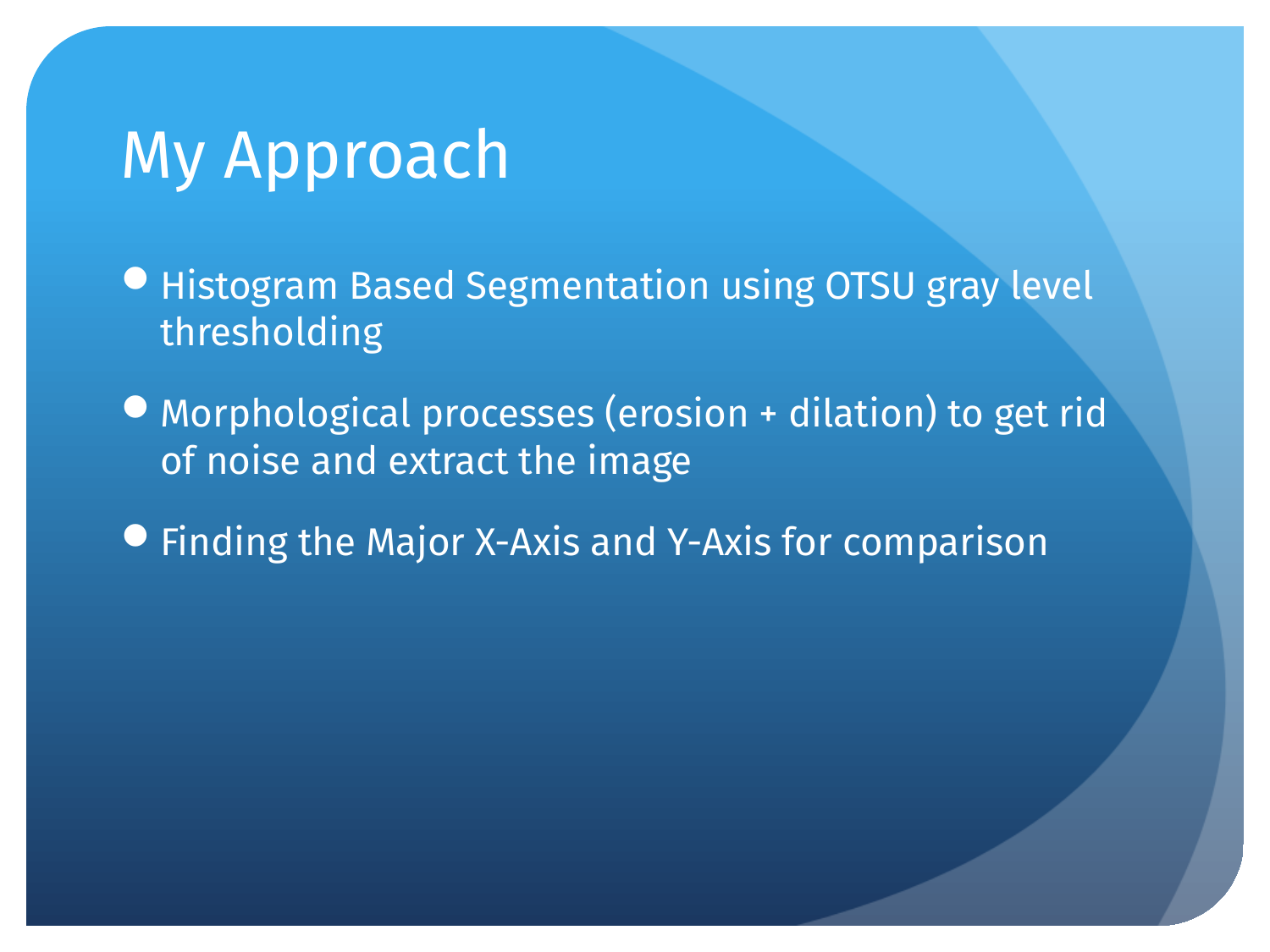

# My Approach
Histogram Based Segmentation using OTSU gray level thresholding
Morphological processes (erosion + dilation) to get rid of noise and extract the image
Finding the Major X-Axis and Y-Axis for comparison